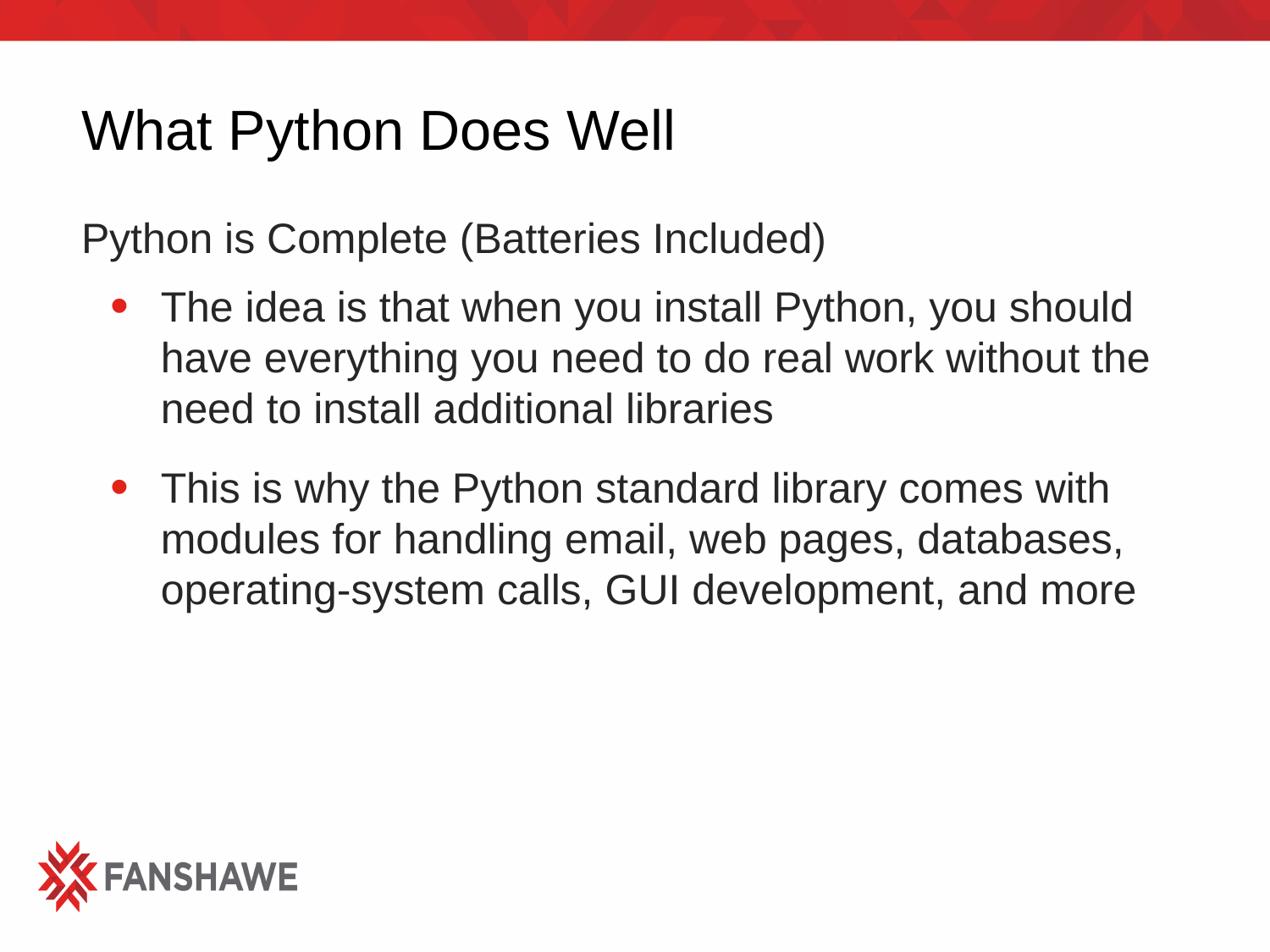

# What Python Does Well
Python is Complete (Batteries Included)
The idea is that when you install Python, you should have everything you need to do real work without the need to install additional libraries
This is why the Python standard library comes with modules for handling email, web pages, databases, operating-system calls, GUI development, and more